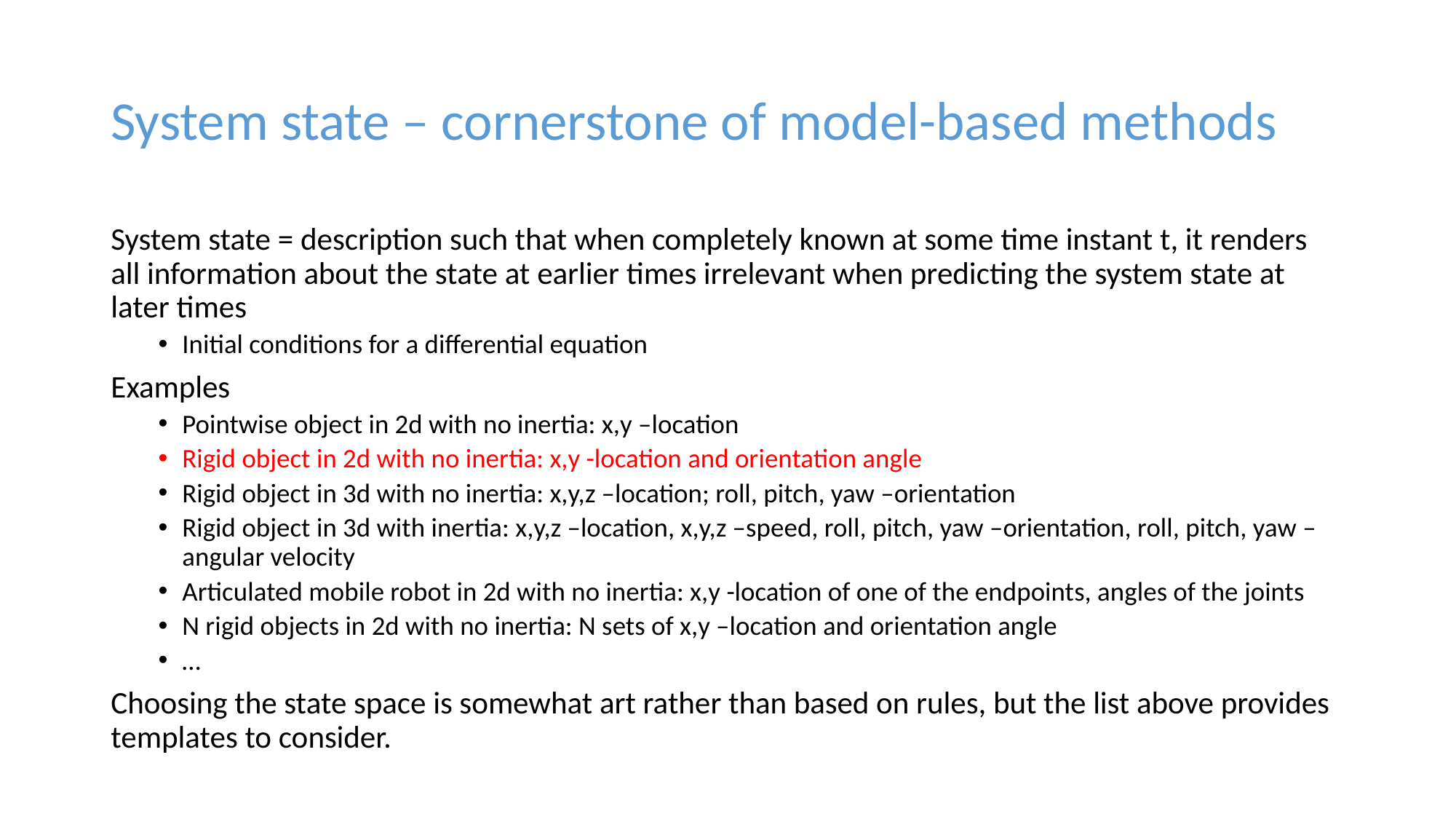

# System state – cornerstone of model-based methods
System state = description such that when completely known at some time instant t, it renders all information about the state at earlier times irrelevant when predicting the system state at later times
Initial conditions for a differential equation
Examples
Pointwise object in 2d with no inertia: x,y –location
Rigid object in 2d with no inertia: x,y -location and orientation angle
Rigid object in 3d with no inertia: x,y,z –location; roll, pitch, yaw –orientation
Rigid object in 3d with inertia: x,y,z –location, x,y,z –speed, roll, pitch, yaw –orientation, roll, pitch, yaw –angular velocity
Articulated mobile robot in 2d with no inertia: x,y -location of one of the endpoints, angles of the joints
N rigid objects in 2d with no inertia: N sets of x,y –location and orientation angle
…
Choosing the state space is somewhat art rather than based on rules, but the list above provides templates to consider.